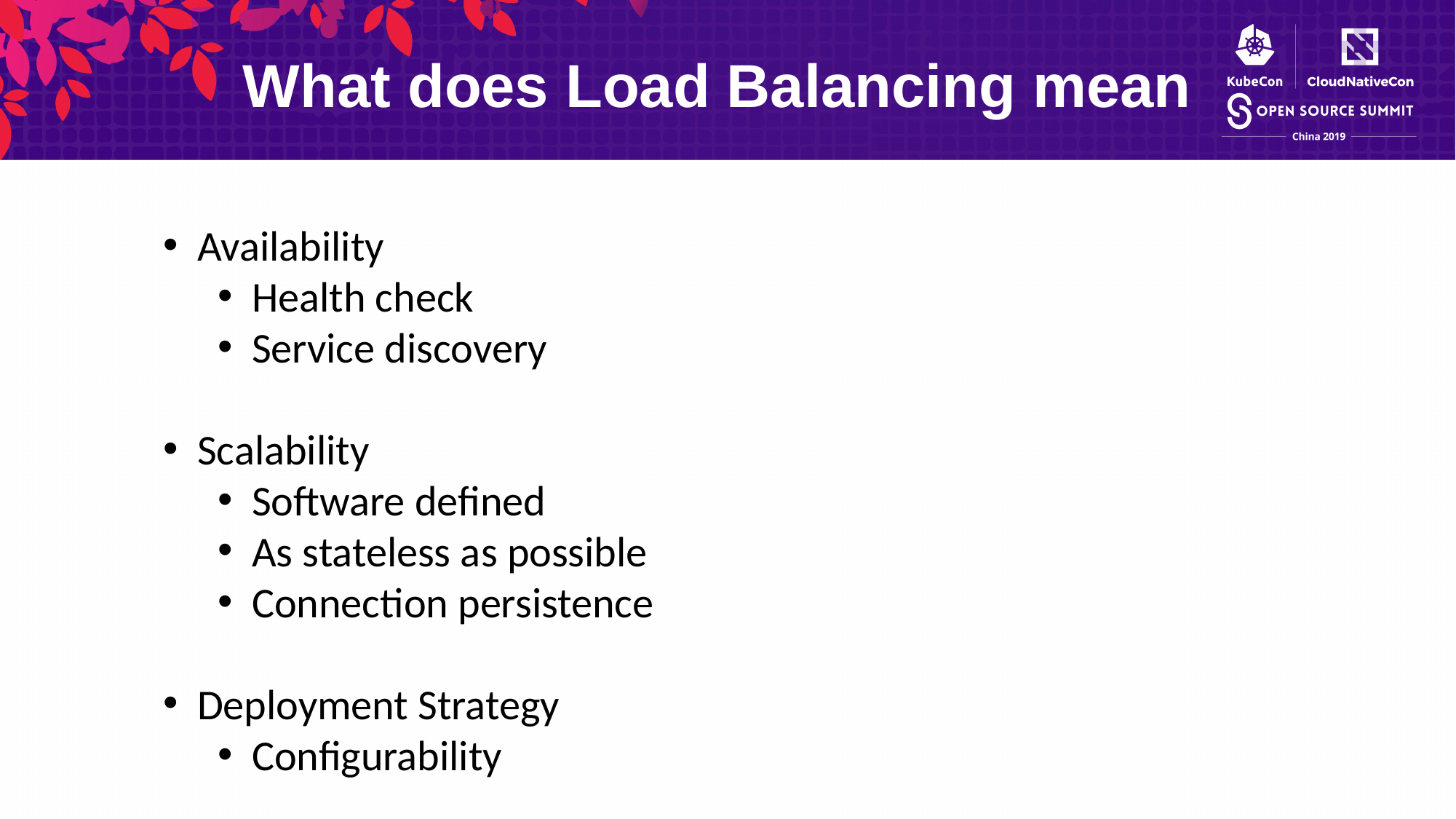

What does Load Balancing mean
Availability
Health check
Service discovery

Scalability
Software defined
As stateless as possible
Connection persistence

Deployment Strategy
Configurability